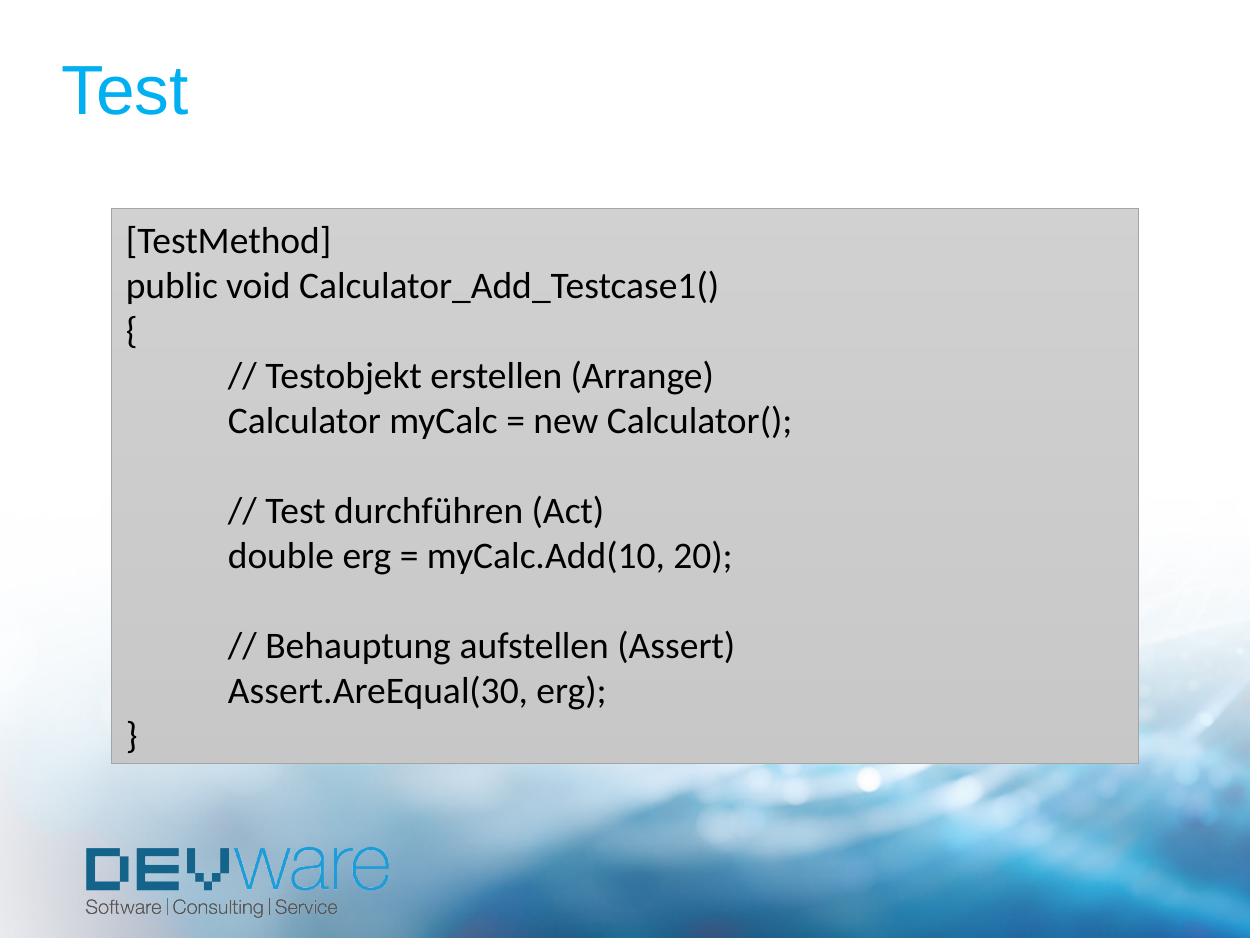

# Test
[TestMethod]
public void Calculator_Add_Testcase1()
{
            // Testobjekt erstellen (Arrange)
            Calculator myCalc = new Calculator();

            // Test durchführen (Act)
            double erg = myCalc.Add(10, 20);

            // Behauptung aufstellen (Assert)
            Assert.AreEqual(30, erg);
}